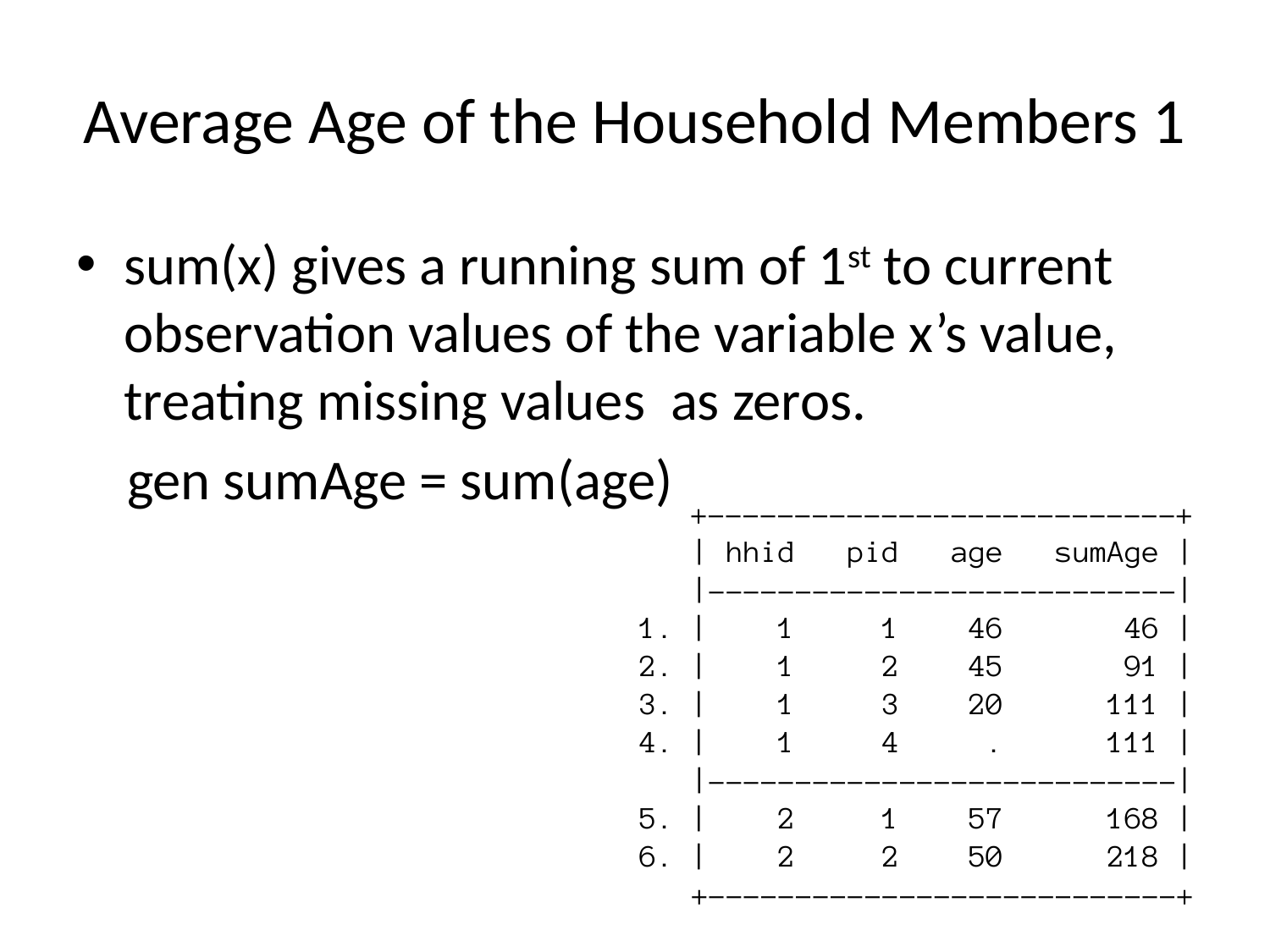

# Average Age of the Household Members 1
sum(x) gives a running sum of 1st to current observation values of the variable x’s value, treating missing values  as zeros.
    gen sumAge = sum(age)
            +---------------------------+
     | hhid   pid   age   sumAge |
     |---------------------------|
  1. |    1     1    46       46 |
  2. |    1     2    45       91 |
  3. |    1     3    20      111 |
  4. |    1     4     .      111 |
     |---------------------------|
  5. |    2     1    57      168 |
  6. |    2     2    50      218 |
     +---------------------------+